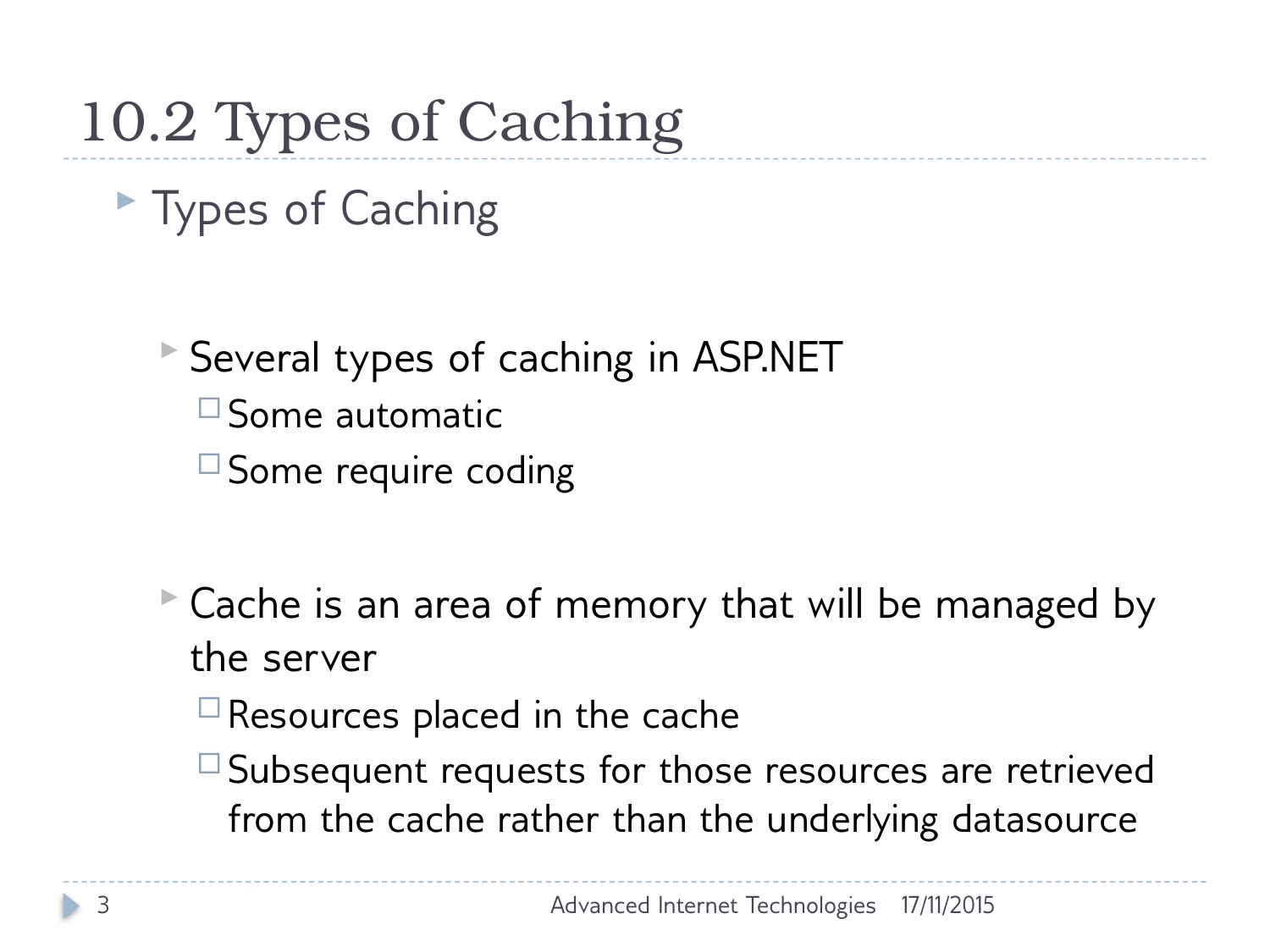

# 10.2 Types of Caching
Types of Caching

Several types of caching in ASP.NET
Some automatic
Some require coding

Cache is an area of memory that will be managed by the server
Resources placed in the cache
Subsequent requests for those resources are retrieved from the cache rather than the underlying datasource

3
Advanced Internet Technologies
17/11/2015